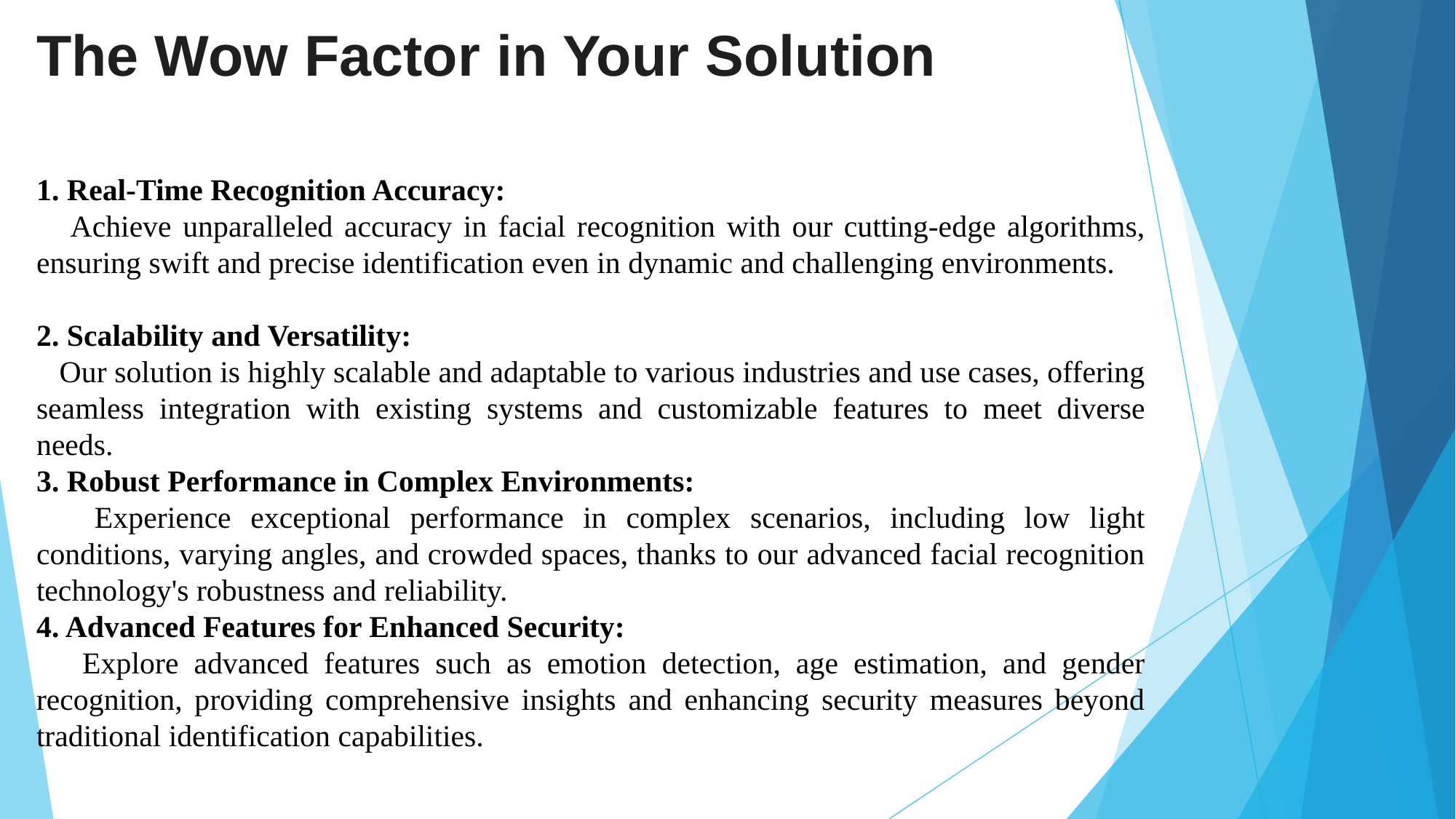

# The Wow Factor in Your Solution

1. Real-Time Recognition Accuracy:
   Achieve unparalleled accuracy in facial recognition with our cutting-edge algorithms, ensuring swift and precise identification even in dynamic and challenging environments.

2. Scalability and Versatility:
   Our solution is highly scalable and adaptable to various industries and use cases, offering seamless integration with existing systems and customizable features to meet diverse needs.
3. Robust Performance in Complex Environments:
   Experience exceptional performance in complex scenarios, including low light conditions, varying angles, and crowded spaces, thanks to our advanced facial recognition technology's robustness and reliability.
4. Advanced Features for Enhanced Security:
   Explore advanced features such as emotion detection, age estimation, and gender recognition, providing comprehensive insights and enhancing security measures beyond traditional identification capabilities.